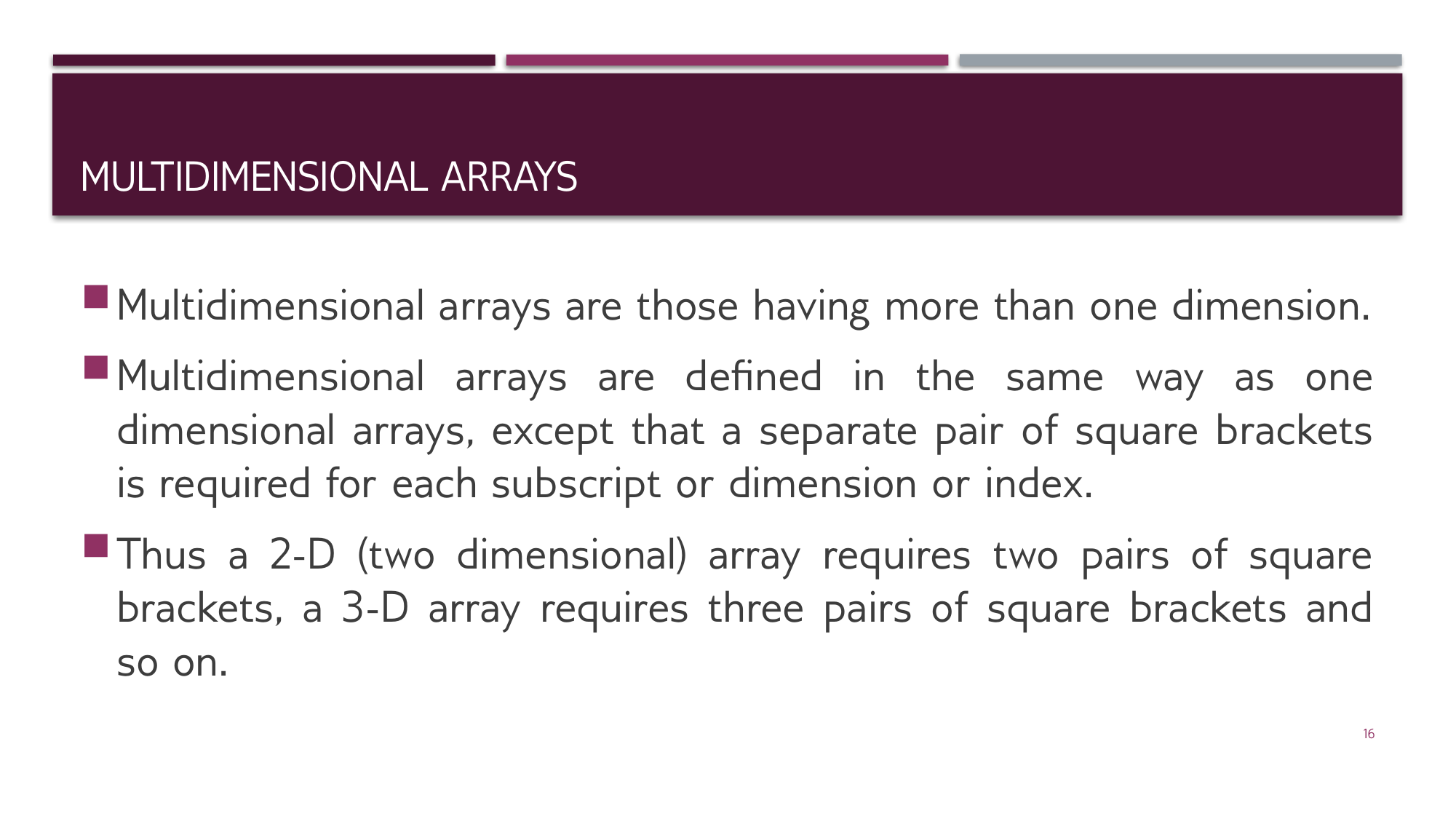

# Multidimensional Arrays
Multidimensional arrays are those having more than one dimension.
Multidimensional arrays are defined in the same way as one dimensional arrays, except that a separate pair of square brackets is required for each subscript or dimension or index.
Thus a 2-D (two dimensional) array requires two pairs of square brackets, a 3-D array requires three pairs of square brackets and so on.
16